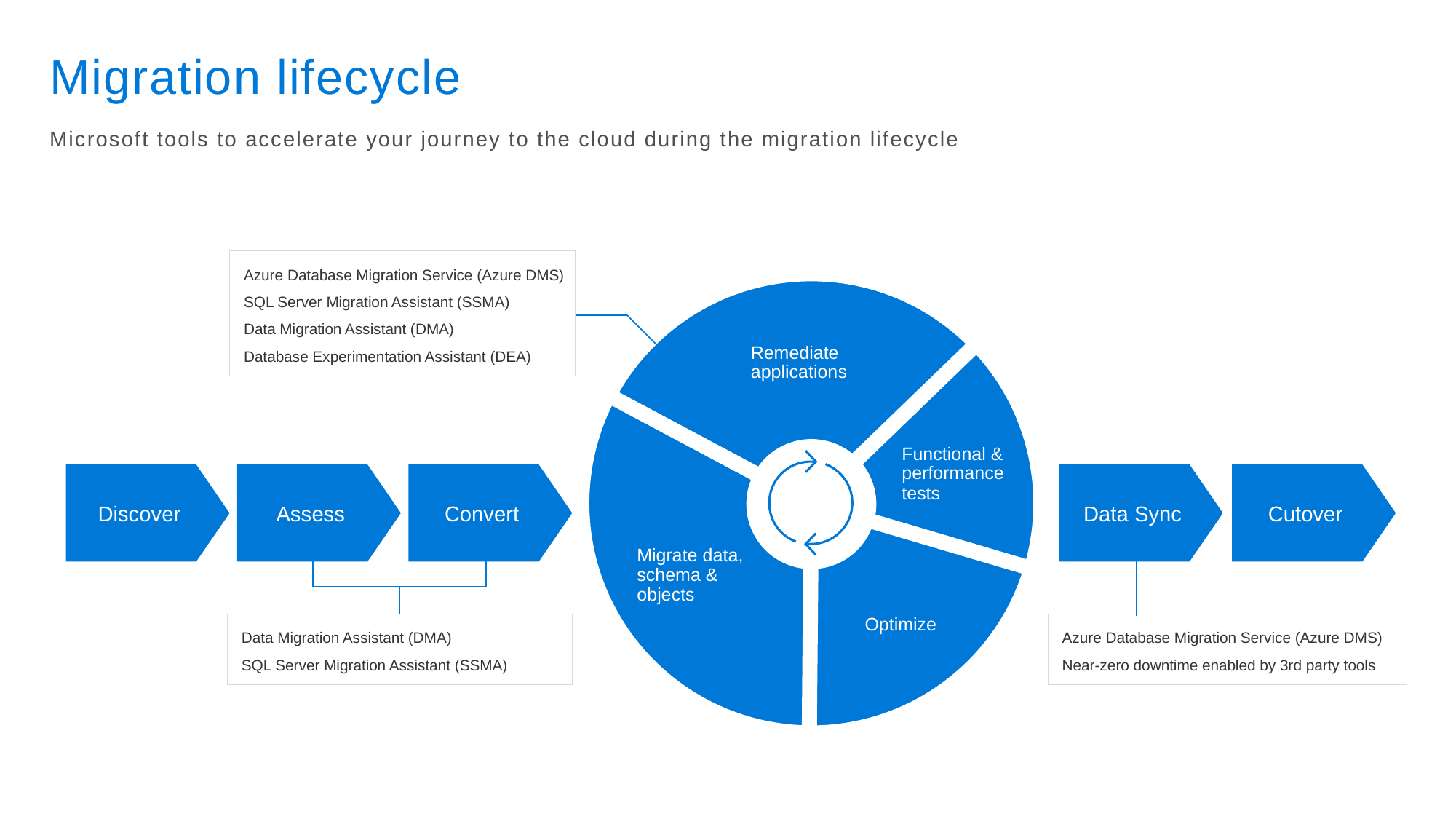

# Migration lifecycle Microsoft tools to accelerate your journey to the cloud during the migration lifecycle
Azure Database Migration Service (Azure DMS)
SQL Server Migration Assistant (SSMA)
Data Migration Assistant (DMA)
Database Experimentation Assistant (DEA)

Remediate applications
Functional & performance tests

Migrate data, schema & objects
Optimize

Discover
Assess
Convert
Data Sync
Cutover

Data Migration Assistant (DMA)
SQL Server Migration Assistant (SSMA)
Azure Database Migration Service (Azure DMS)
Near-zero downtime enabled by 3rd party tools